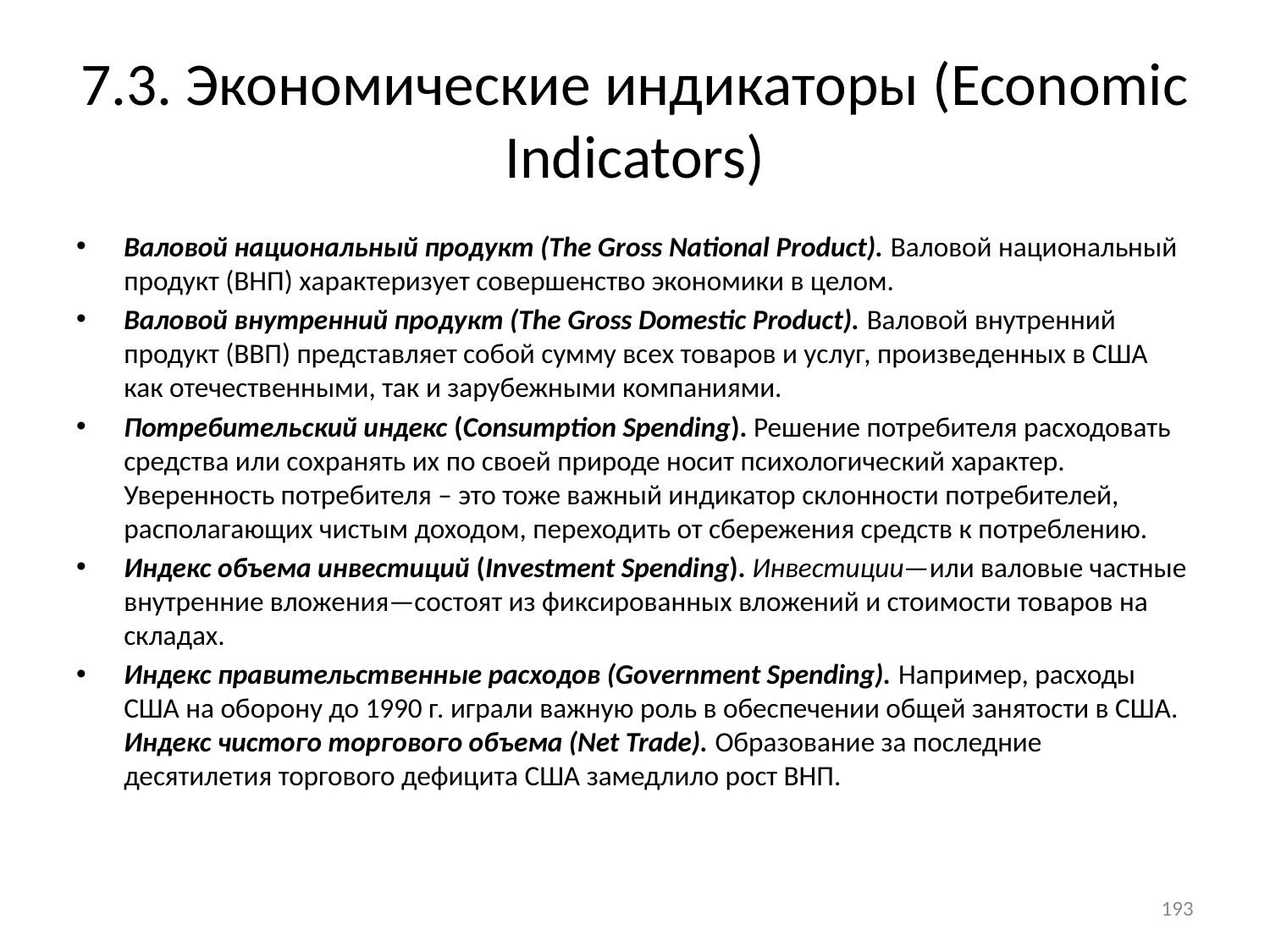

# 7.3. Экономические индикаторы (Economic Indicators)
Валовой национальный продукт (The Gross National Product). Валовой национальный продукт (ВНП) характеризует совершенство экономики в целом.
Валовой внутренний продукт (The Gross Domestic Product). Валовой внутренний продукт (ВВП) представляет собой сумму всех товаров и услуг, произведенных в США как отечественными, так и зарубежными компаниями.
Потребительский индекс (Consumption Spending). Решение потребителя расходовать средства или сохранять их по своей природе носит психологический характер. Уверенность потребителя – это тоже важный индикатор склонности потребителей, располагающих чистым доходом, переходить от сбережения средств к потреблению.
Индекс объема инвестиций (Investment Spending). Инвестиции—или валовые частные внутренние вложения—состоят из фиксированных вложений и стоимости товаров на складах.
Индекс правительственные расходов (Government Spending). Например, расходы США на оборону до 1990 г. играли важную роль в обеспечении общей занятости в США. Индекс чистого торгового объема (Net Trade). Образование за последние десятилетия торгового дефицита США замедлило рост ВНП.
193